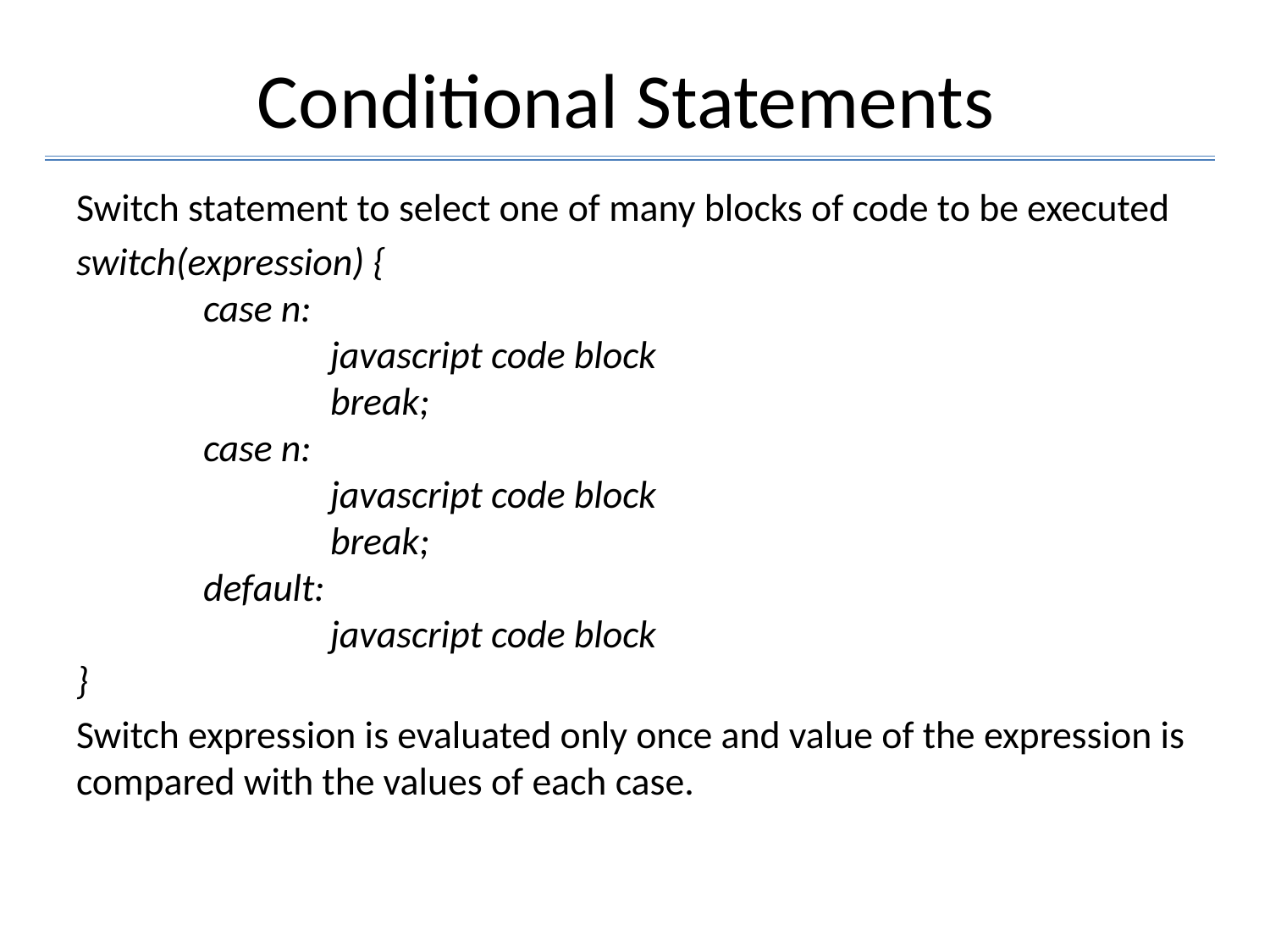

# Conditional Statements
Switch statement to select one of many blocks of code to be executed
switch(expression) {
	case n:
		javascript code block
		break;
	case n:
		javascript code block
		break;
	default:
		javascript code block
}
Switch expression is evaluated only once and value of the expression is compared with the values of each case.